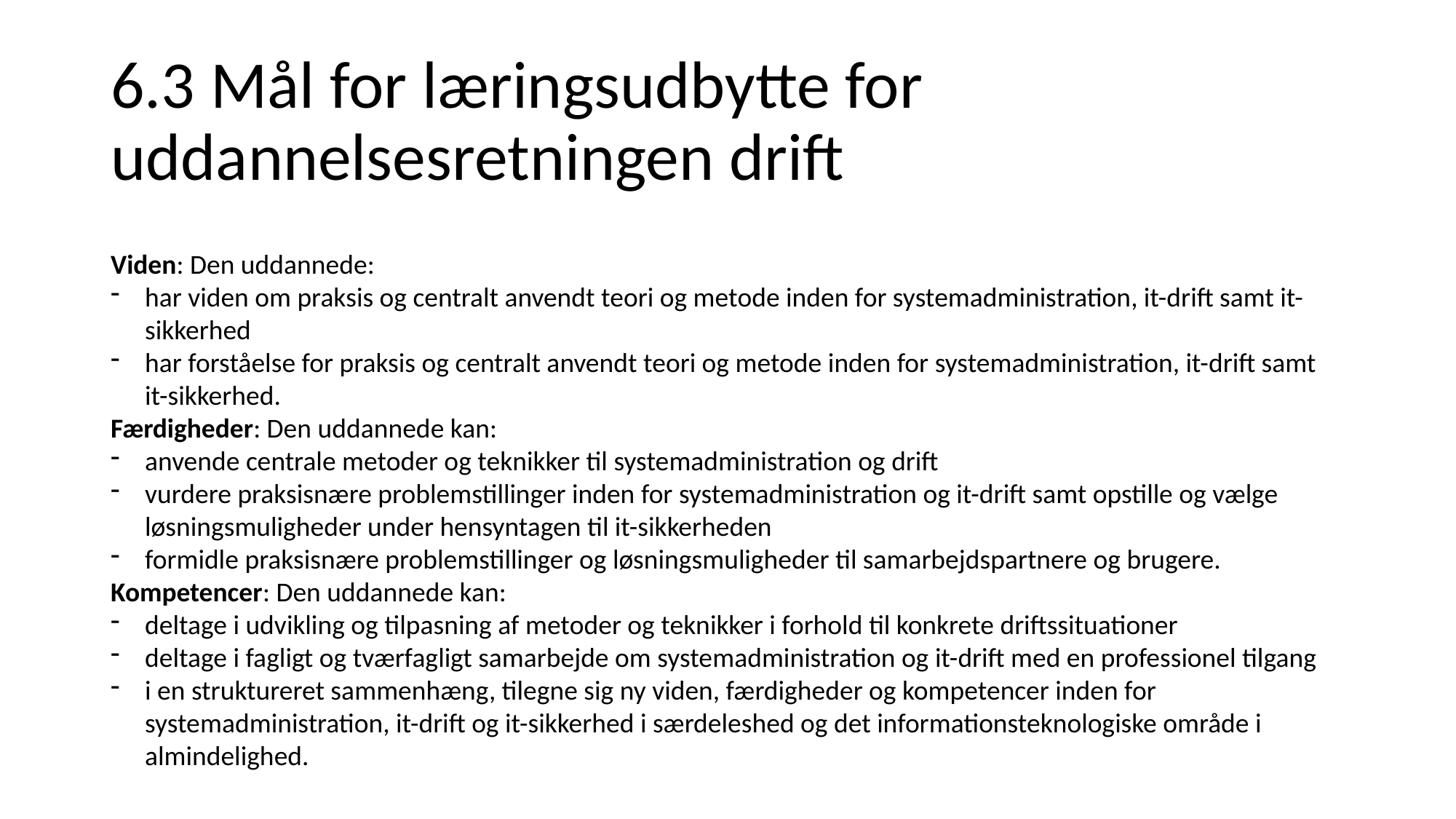

# 6.3 Mål for læringsudbytte for uddannelsesretningen drift
Viden: Den uddannede:
har viden om praksis og centralt anvendt teori og metode inden for systemadministration, it-drift samt it-sikkerhed
har forståelse for praksis og centralt anvendt teori og metode inden for systemadministration, it-drift samt it-sikkerhed.
Færdigheder: Den uddannede kan:
anvende centrale metoder og teknikker til systemadministration og drift
vurdere praksisnære problemstillinger inden for systemadministration og it-drift samt opstille og vælge løsningsmuligheder under hensyntagen til it-sikkerheden
formidle praksisnære problemstillinger og løsningsmuligheder til samarbejdspartnere og brugere.
Kompetencer: Den uddannede kan:
deltage i udvikling og tilpasning af metoder og teknikker i forhold til konkrete driftssituationer
deltage i fagligt og tværfagligt samarbejde om systemadministration og it-drift med en professionel tilgang
i en struktureret sammenhæng, tilegne sig ny viden, færdigheder og kompetencer inden for systemadministration, it-drift og it-sikkerhed i særdeleshed og det informationsteknologiske område i almindelighed.